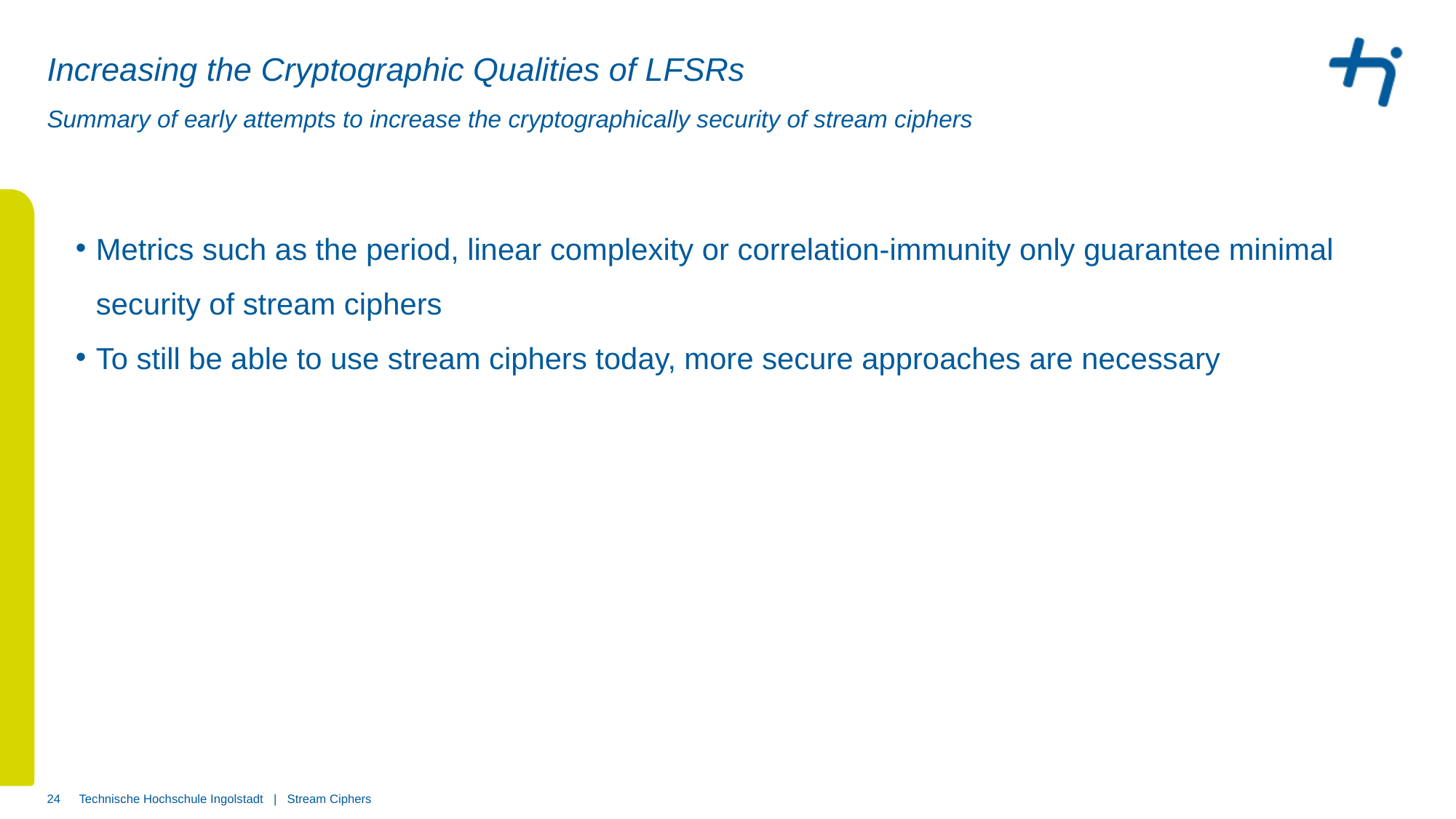

# Increasing the Cryptographic Qualities of LFSRs
Summary of early attempts to increase the cryptographically security of stream ciphers
Metrics such as the period, linear complexity or correlation-immunity only guarantee minimal security of stream ciphers
To still be able to use stream ciphers today, more secure approaches are necessary
24